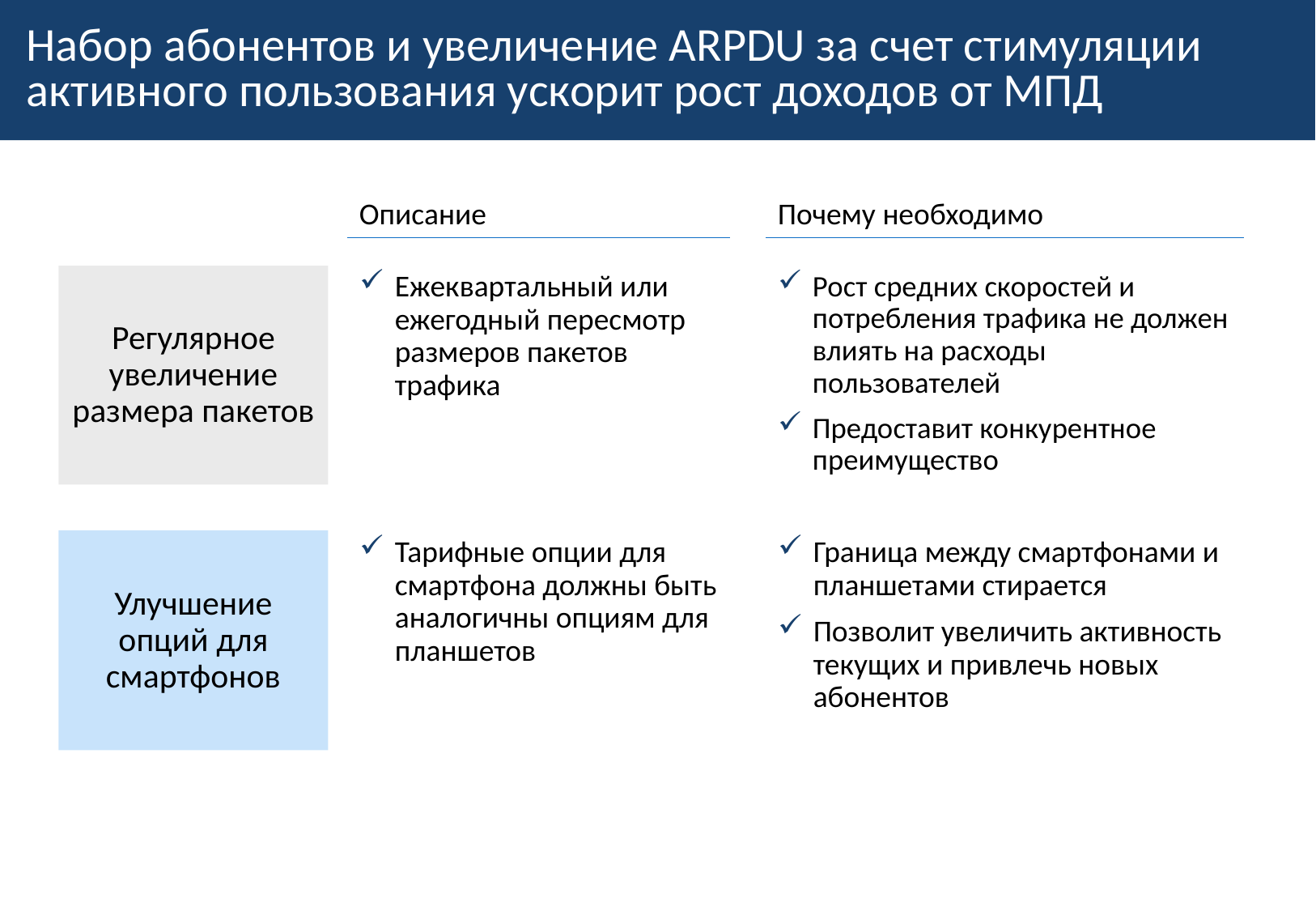

# Набор абонентов и увеличение ARPDU за счет стимуляции активного пользования ускорит рост доходов от МПД
Описание
Почему необходимо
Ежеквартальный или ежегодный пересмотр размеров пакетов трафика
Рост средних скоростей и потребления трафика не должен влиять на расходы пользователей
Предоставит конкурентное преимущество

Регулярное увеличение размера пакетов
Улучшение опций для смартфонов
Тарифные опции для смартфона должны быть аналогичны опциям для планшетов
Граница между смартфонами и планшетами стирается
Позволит увеличить активность текущих и привлечь новых абонентов

9